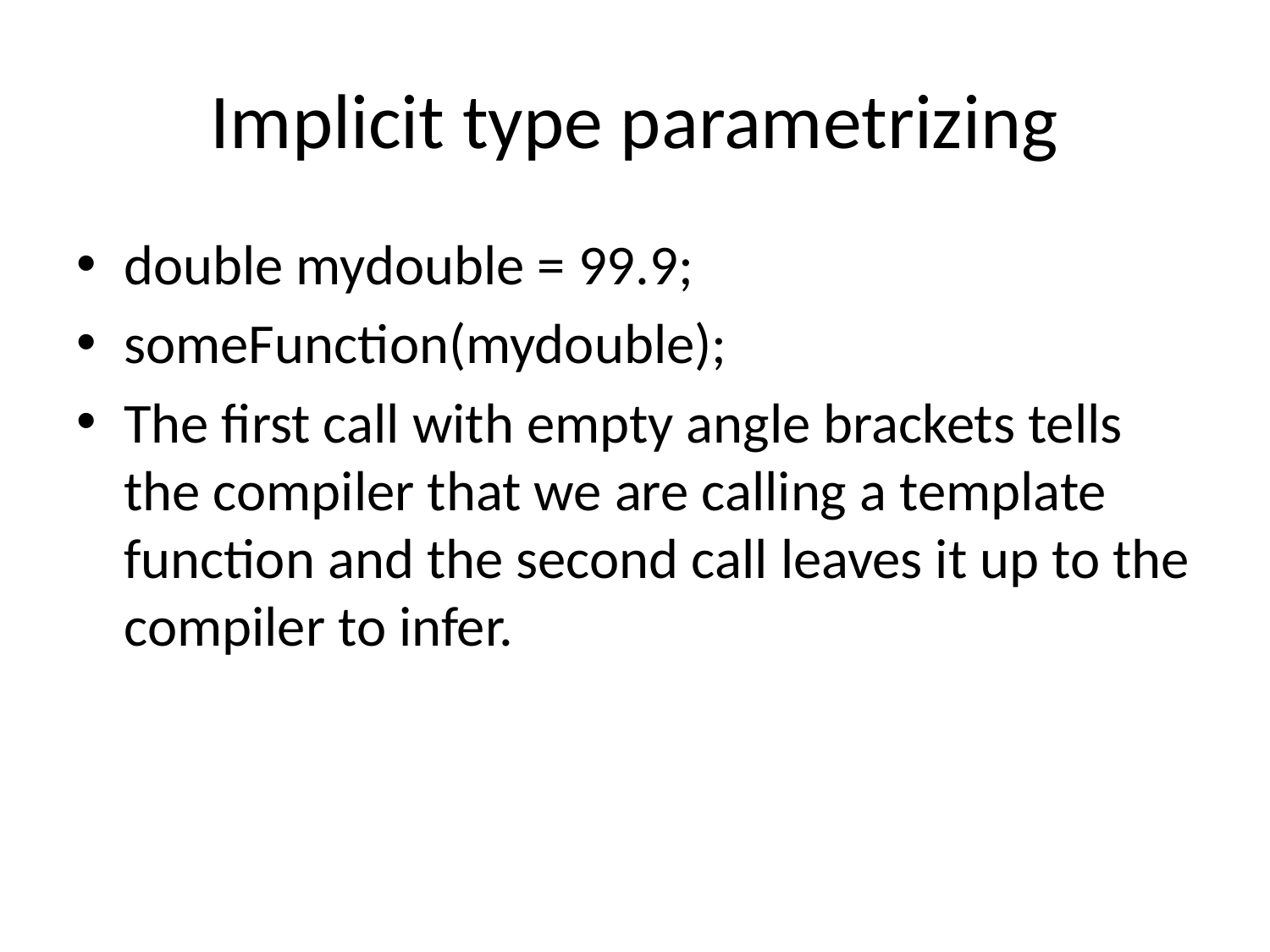

# Implicit type parametrizing
double mydouble = 99.9;
someFunction(mydouble);
The first call with empty angle brackets tells the compiler that we are calling a template function and the second call leaves it up to the compiler to infer.